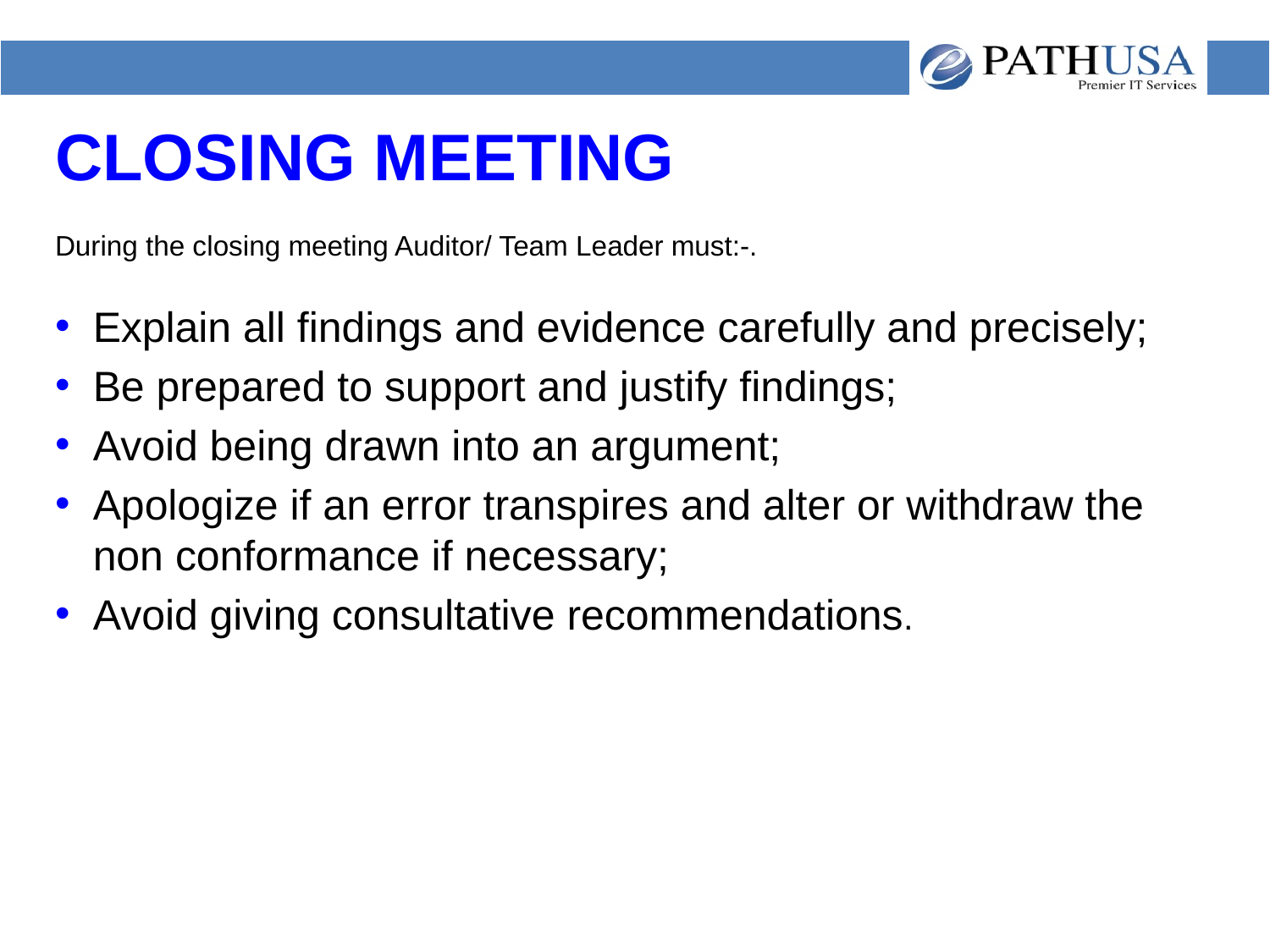

# CLOSING MEETING
During the closing meeting Auditor/ Team Leader must:-.

Explain all findings and evidence carefully and precisely;
Be prepared to support and justify findings;
Avoid being drawn into an argument;
Apologize if an error transpires and alter or withdraw the non conformance if necessary;
Avoid giving consultative recommendations.